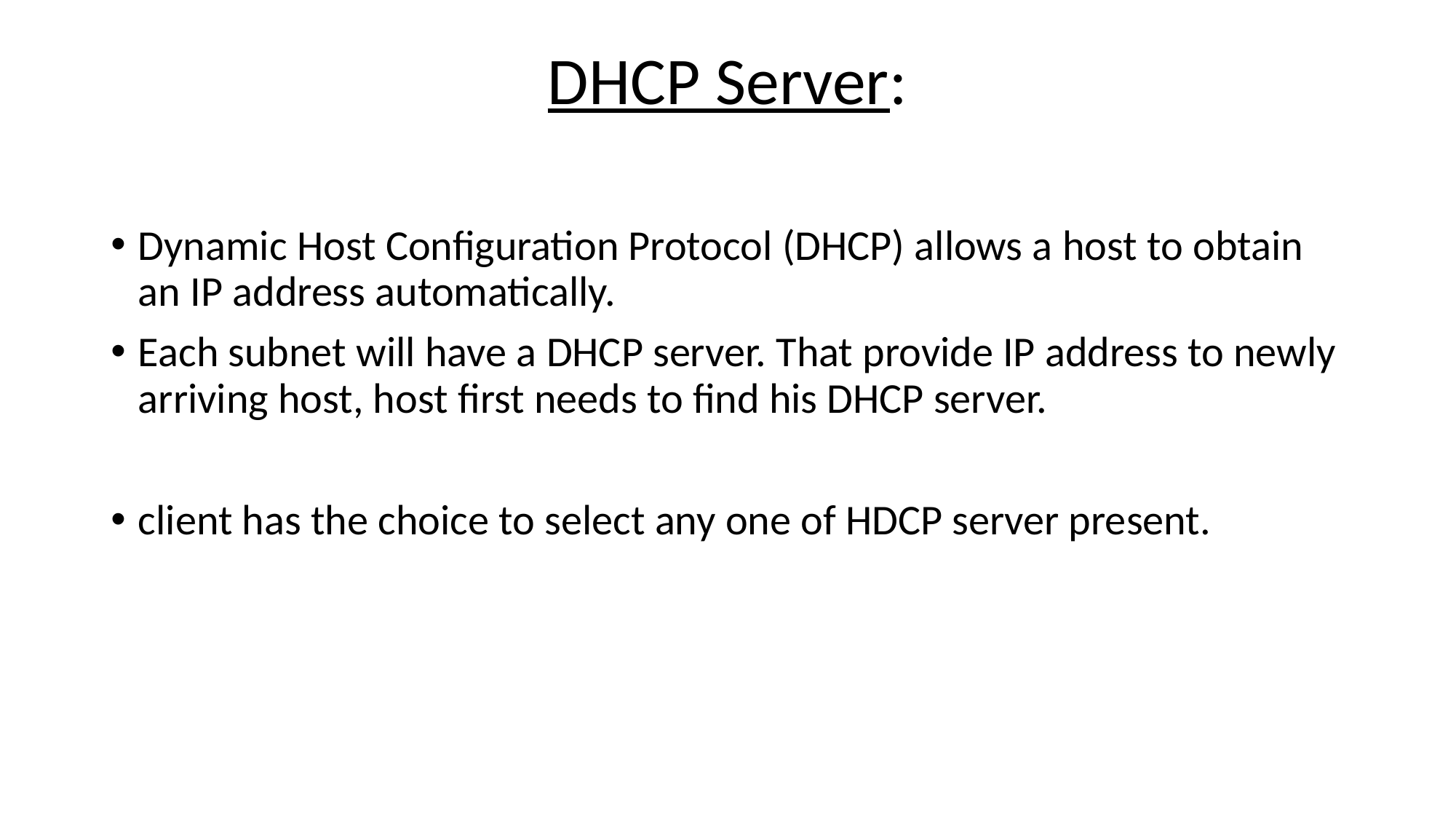

# DHCP Server:
Dynamic Host Configuration Protocol (DHCP) allows a host to obtain an IP address automatically.
Each subnet will have a DHCP server. That provide IP address to newly arriving host, host first needs to find his DHCP server.

client has the choice to select any one of HDCP server present.